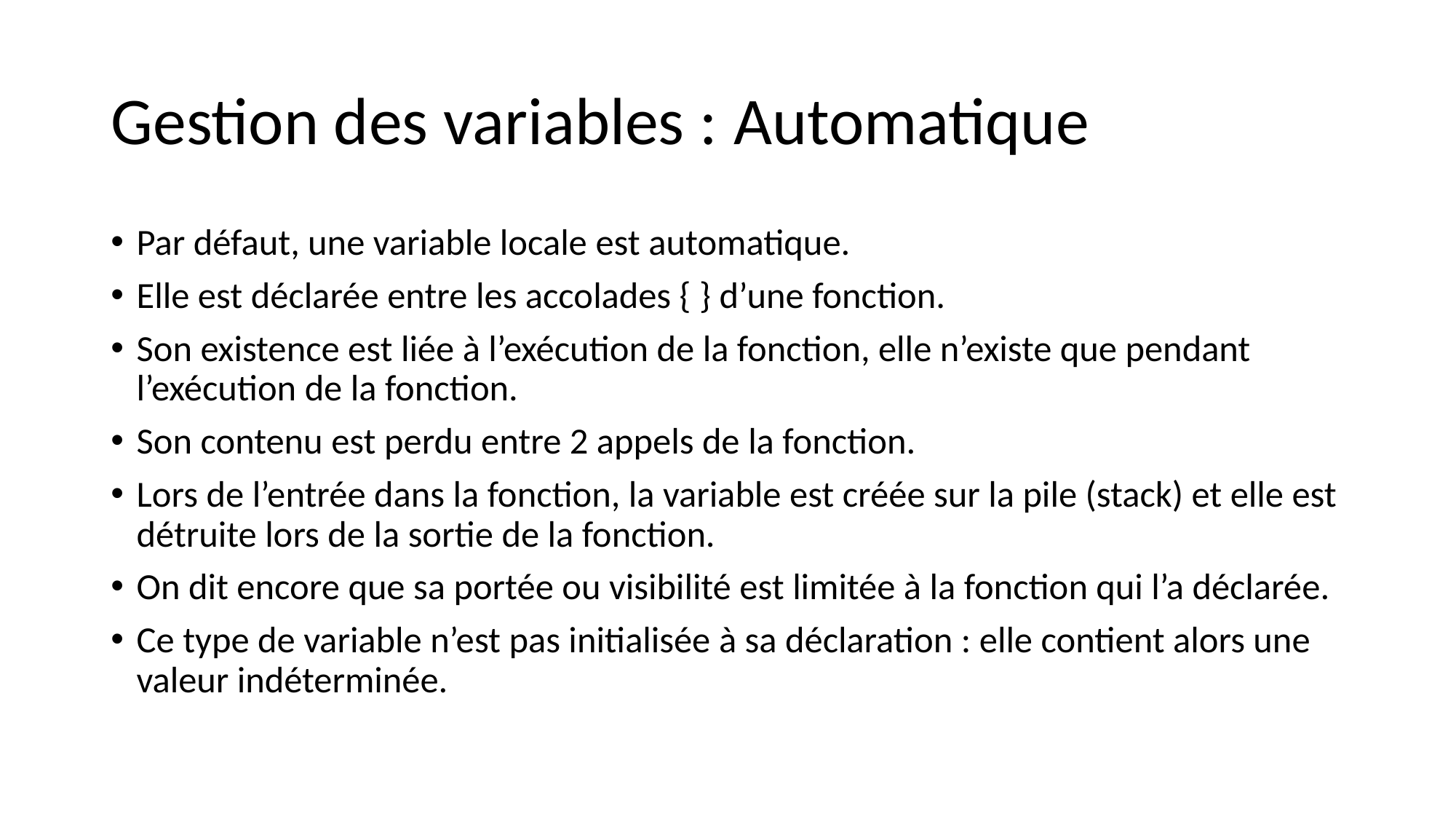

# Gestion des variables : Automatique
Par défaut, une variable locale est automatique.
Elle est déclarée entre les accolades { } d’une fonction.
Son existence est liée à l’exécution de la fonction, elle n’existe que pendant l’exécution de la fonction.
Son contenu est perdu entre 2 appels de la fonction.
Lors de l’entrée dans la fonction, la variable est créée sur la pile (stack) et elle est détruite lors de la sortie de la fonction.
On dit encore que sa portée ou visibilité est limitée à la fonction qui l’a déclarée.
Ce type de variable n’est pas initialisée à sa déclaration : elle contient alors une valeur indéterminée.